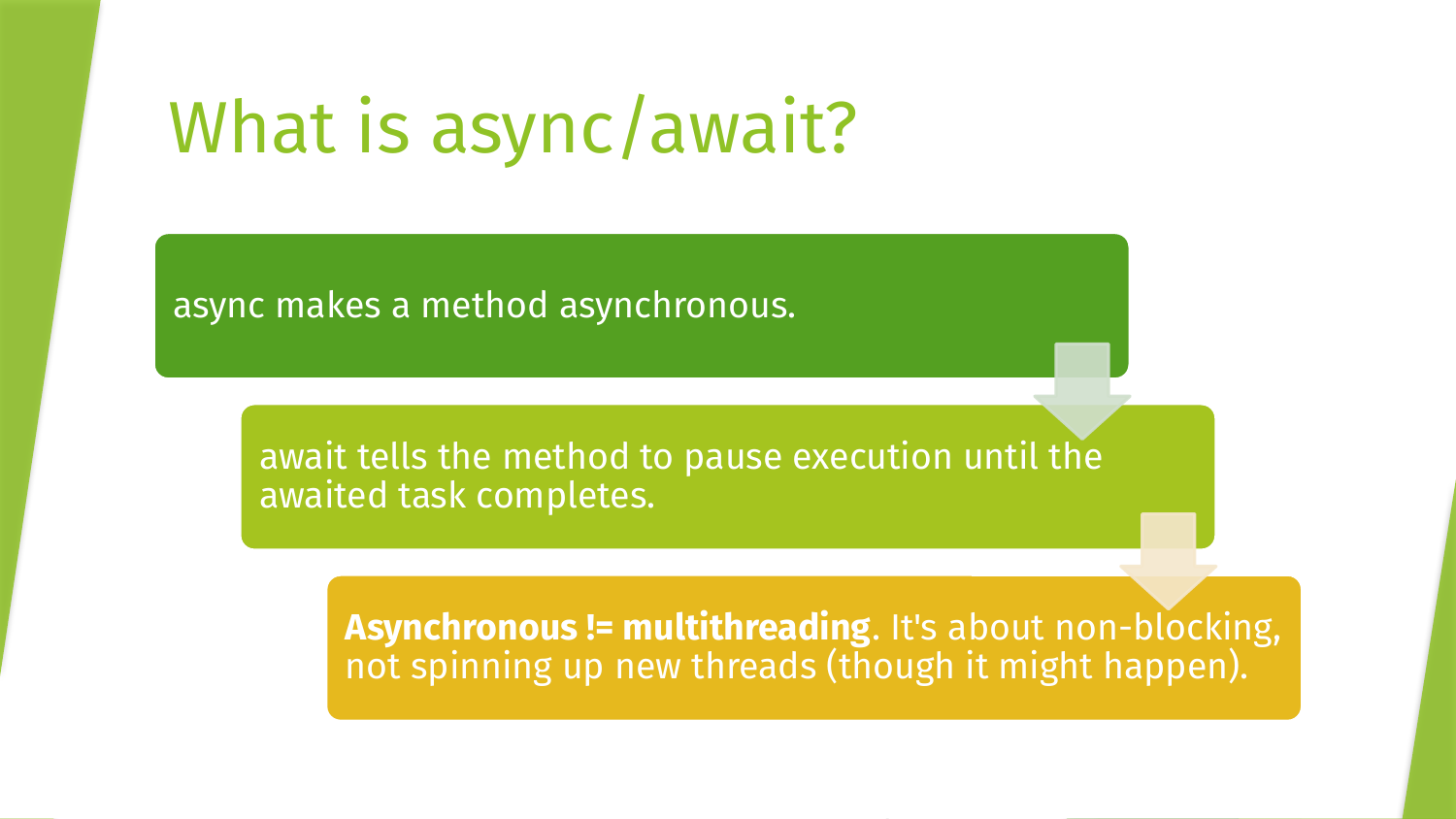

# What is async/await?
async makes a method asynchronous.
await tells the method to pause execution until the awaited task completes.
Asynchronous != multithreading. It's about non-blocking, not spinning up new threads (though it might happen).